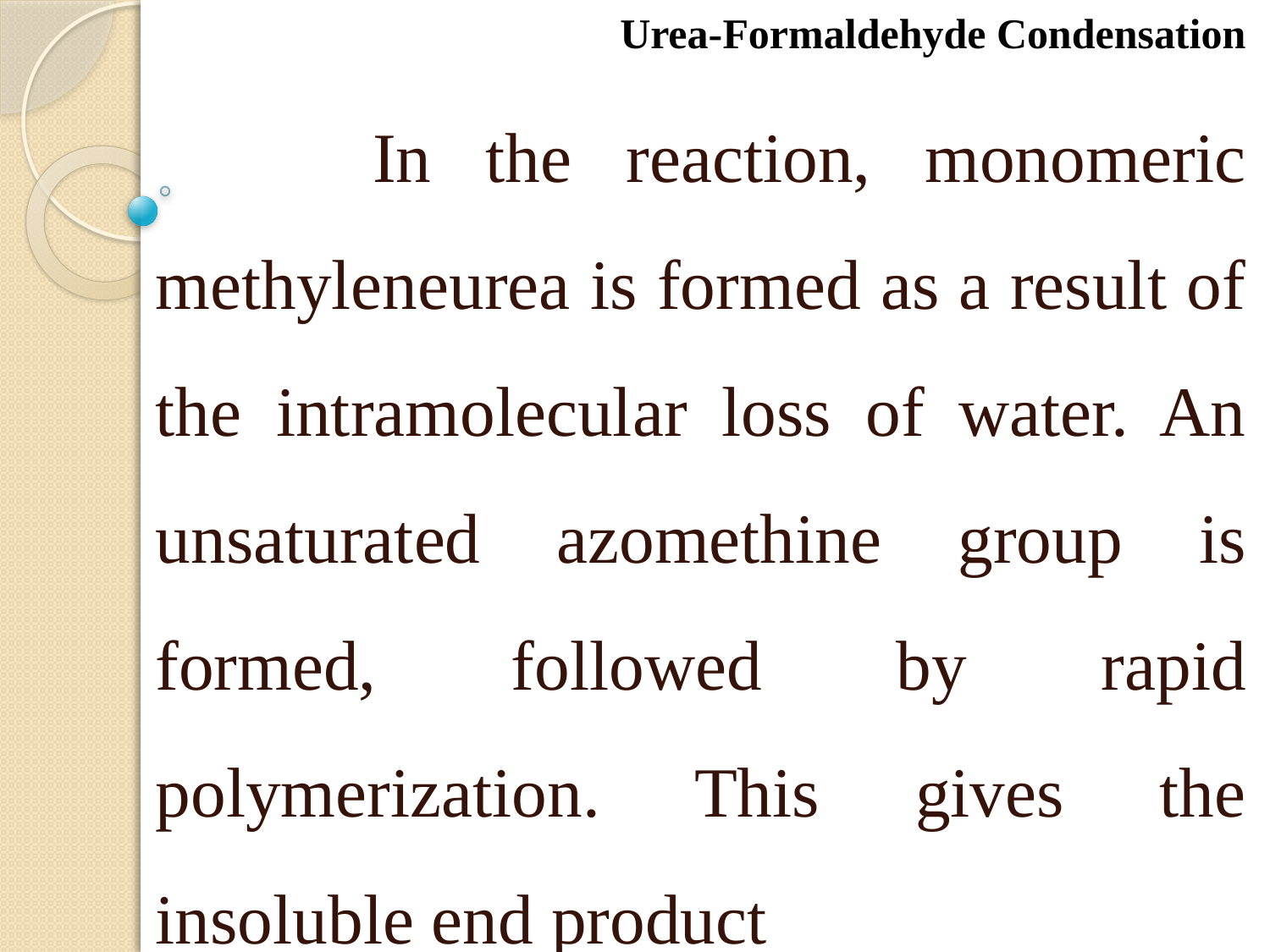

Urea-Formaldehyde Condensation
    In the reaction, monomeric methyleneurea is formed as a result of the intramolecular loss of water. An unsaturated azomethine group is formed, followed by rapid polymerization. This gives the insoluble end product